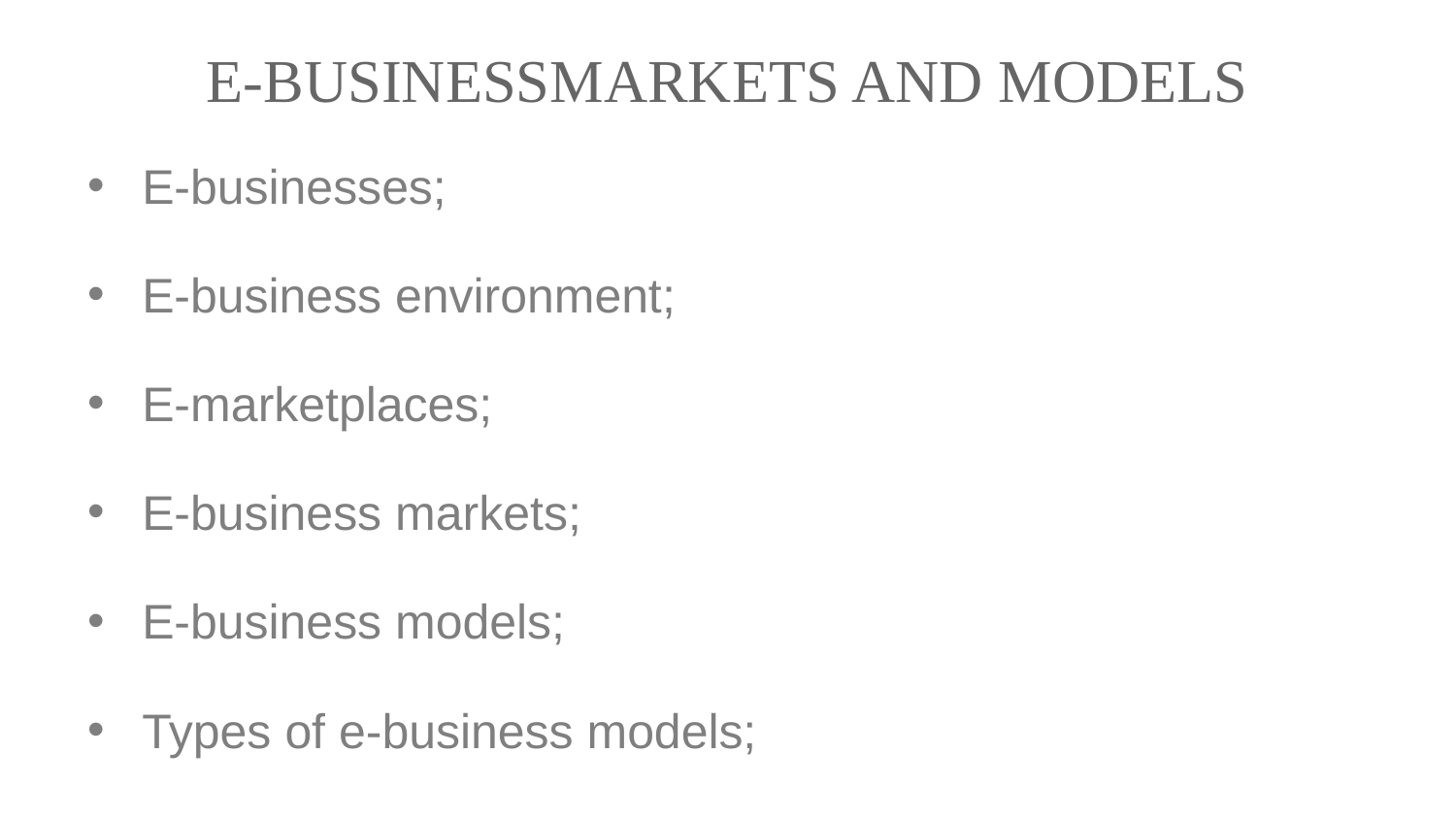

# E-BUSINESSMARKETS AND MODELS
E-businesses;
E-business environment;
E-marketplaces;
E-business markets;
E-business models;
Types of e-business models;
A framework for analysing e-business models.